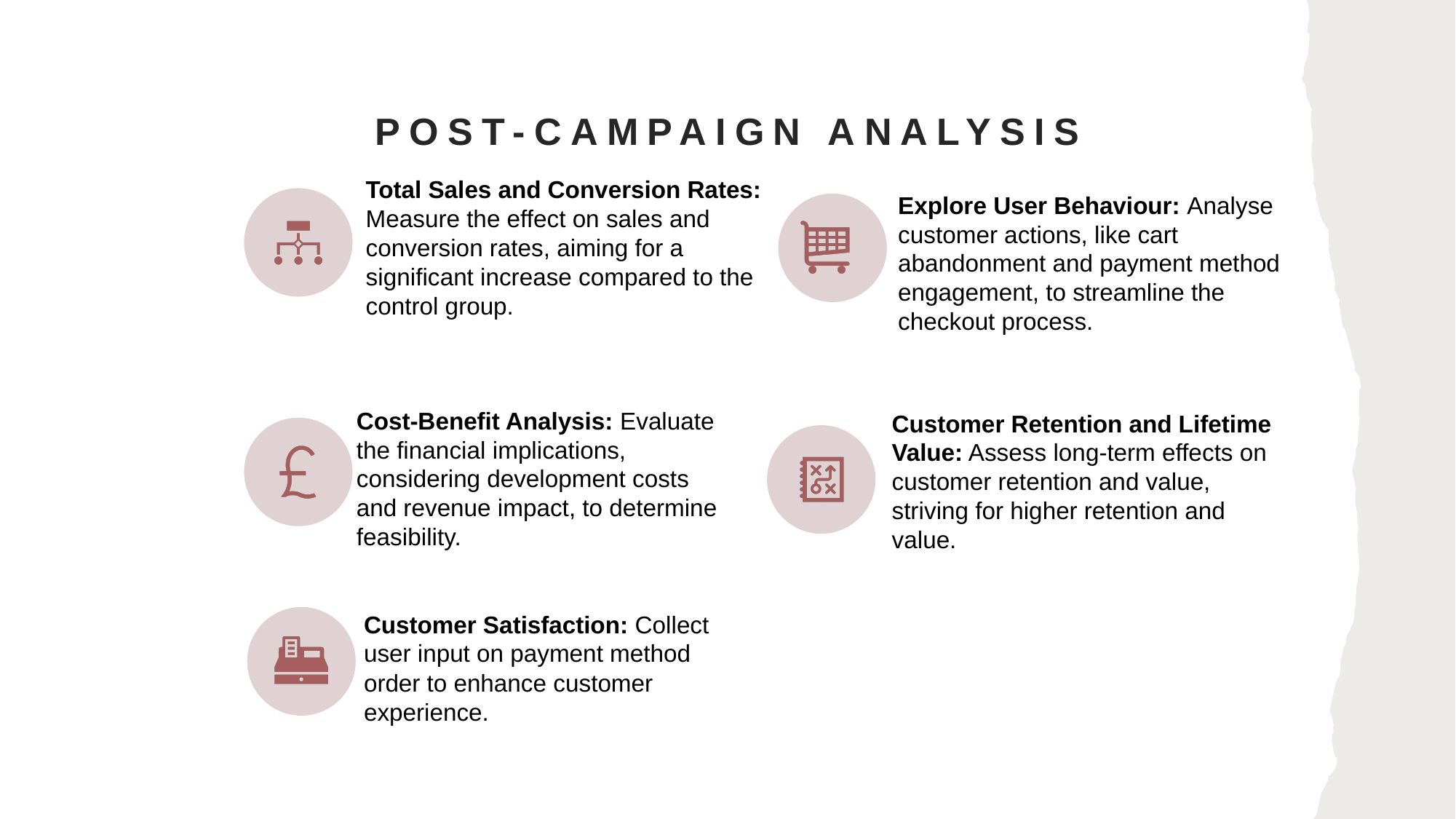

# Post-Campaign Analysis
Total Sales and Conversion Rates: Measure the effect on sales and conversion rates, aiming for a significant increase compared to the control group.
Explore User Behaviour: Analyse customer actions, like cart abandonment and payment method engagement, to streamline the checkout process.
Cost-Benefit Analysis: Evaluate the financial implications, considering development costs and revenue impact, to determine feasibility.
Customer Retention and Lifetime Value: Assess long-term effects on customer retention and value, striving for higher retention and value.
Customer Satisfaction: Collect user input on payment method order to enhance customer experience.